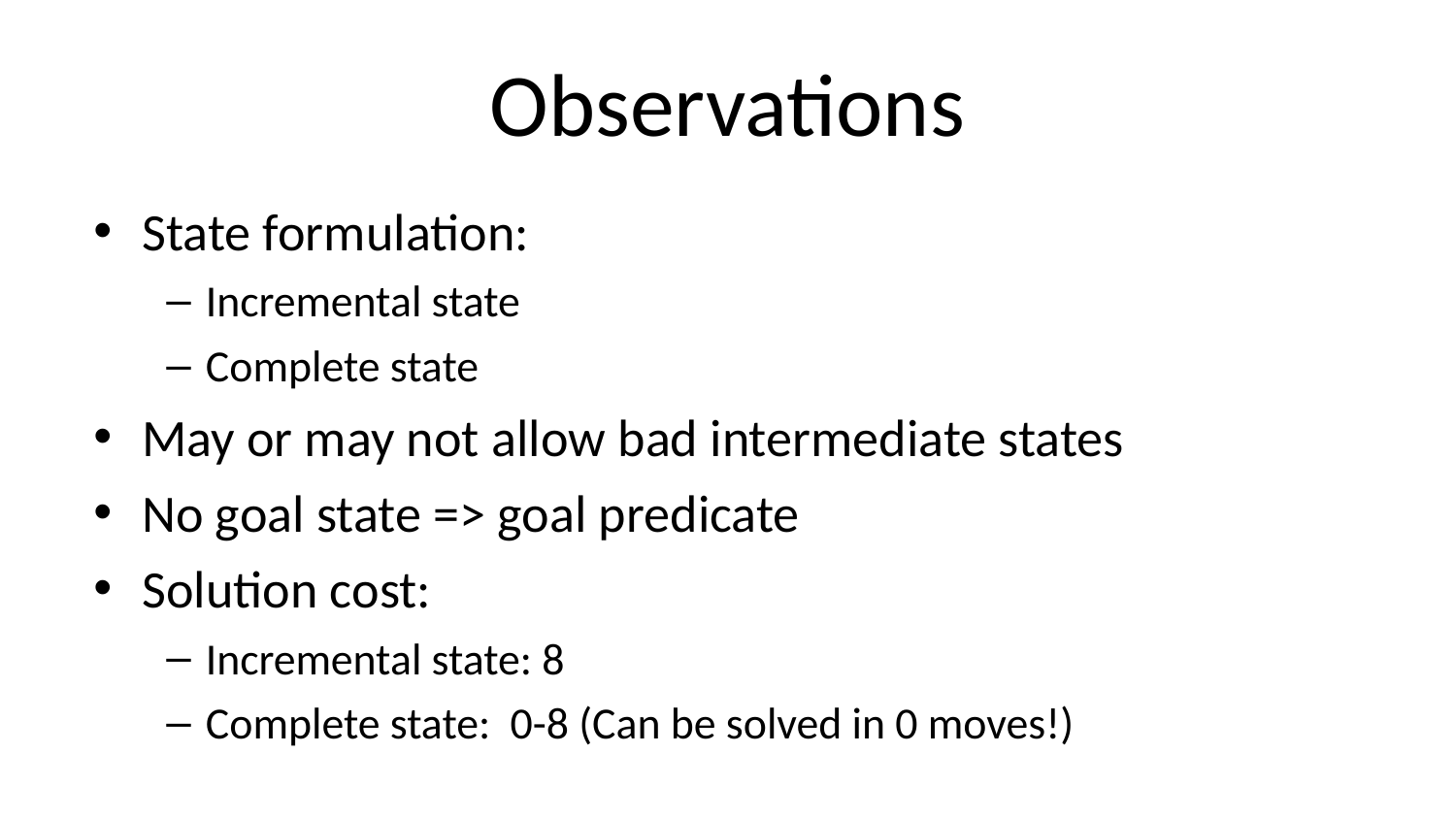

# Observations
State formulation:
Incremental state
Complete state
May or may not allow bad intermediate states
No goal state => goal predicate
Solution cost:
Incremental state: 8
Complete state:  0-8 (Can be solved in 0 moves!)